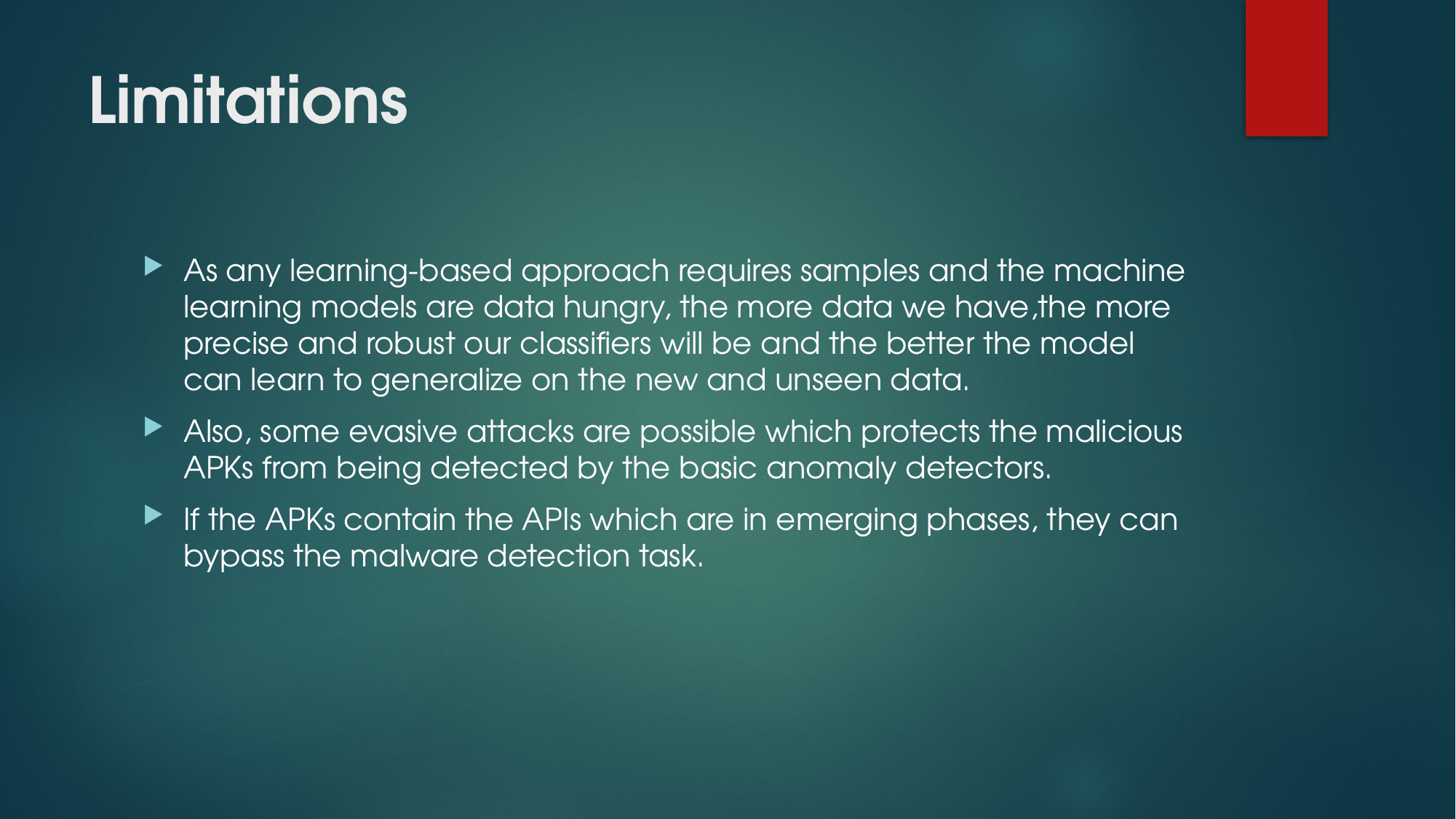

# Limitations
As any learning-based approach requires samples and the machine learning models are data hungry, the more data we have,the more precise and robust our classifiers will be and the better the model can learn to generalize on the new and unseen data.
Also, some evasive attacks are possible which protects the malicious APKs from being detected by the basic anomaly detectors.
If the APKs contain the APIs which are in emerging phases, they can bypass the malware detection task.